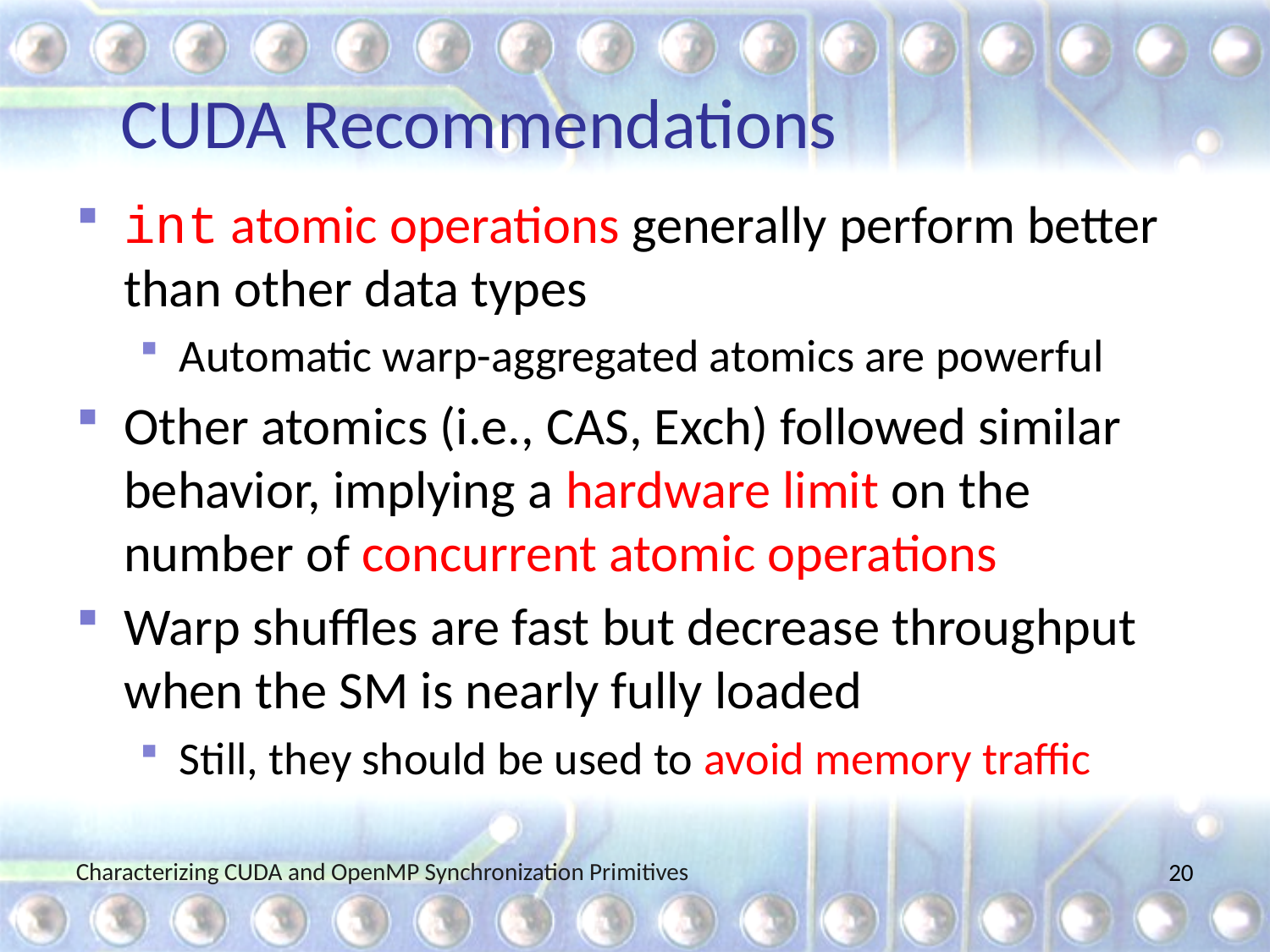

# CUDA Recommendations
int atomic operations generally perform better than other data types
Automatic warp-aggregated atomics are powerful
Other atomics (i.e., CAS, Exch) followed similar behavior, implying a hardware limit on the number of concurrent atomic operations
Warp shuffles are fast but decrease throughput when the SM is nearly fully loaded
Still, they should be used to avoid memory traffic
Characterizing CUDA and OpenMP Synchronization Primitives
20